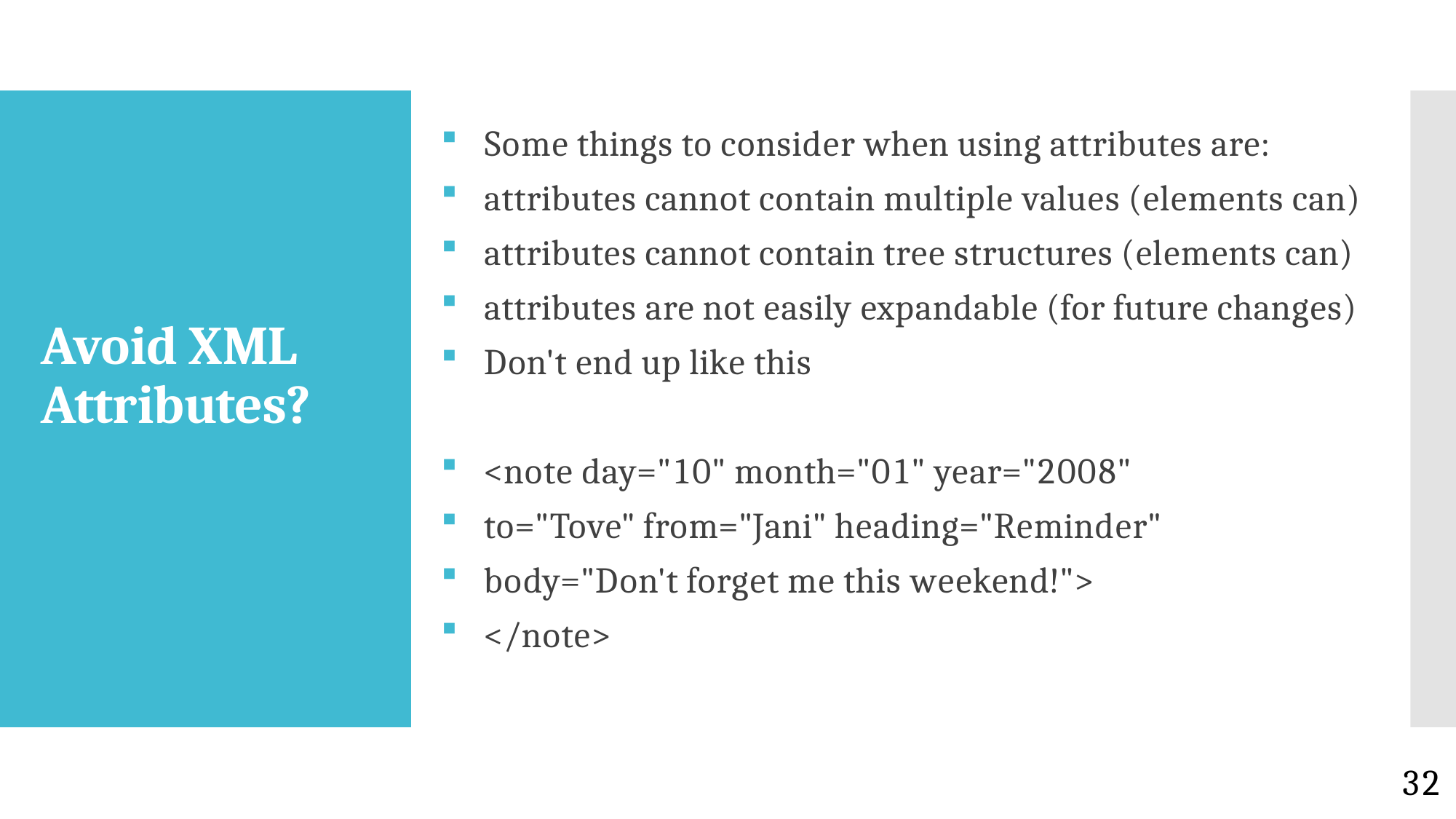

Some things to consider when using attributes are:
attributes cannot contain multiple values (elements can)
attributes cannot contain tree structures (elements can)
attributes are not easily expandable (for future changes)
Don't end up like this

<note day="10" month="01" year="2008"
to="Tove" from="Jani" heading="Reminder"
body="Don't forget me this weekend!">
</note>
# Avoid XML Attributes?
32